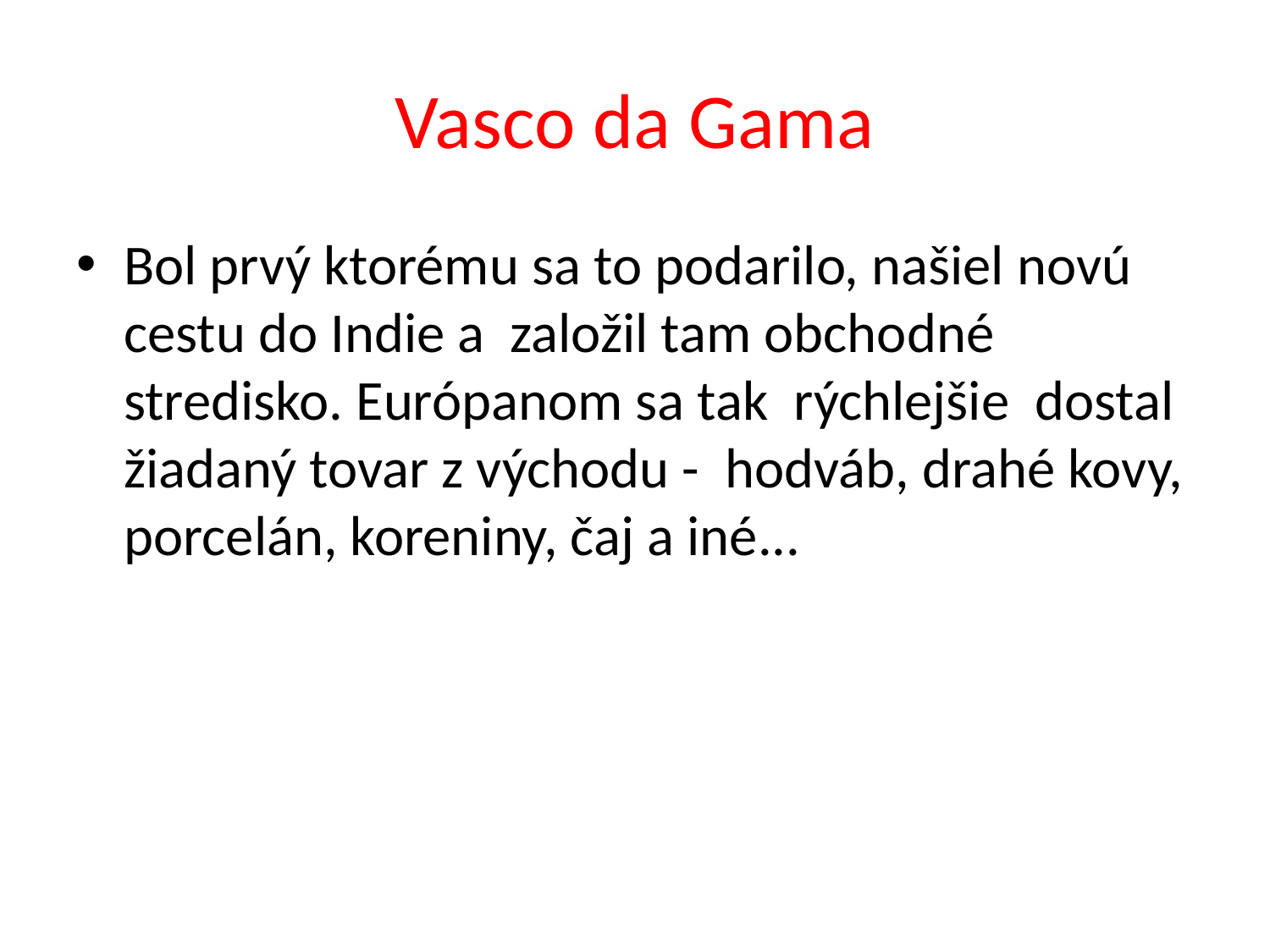

# Vasco da Gama
Bol prvý ktorému sa to podarilo, našiel novú cestu do Indie a  založil tam obchodné stredisko. Európanom sa tak  rýchlejšie  dostal  žiadaný tovar z východu -  hodváb, drahé kovy, porcelán, koreniny, čaj a iné...